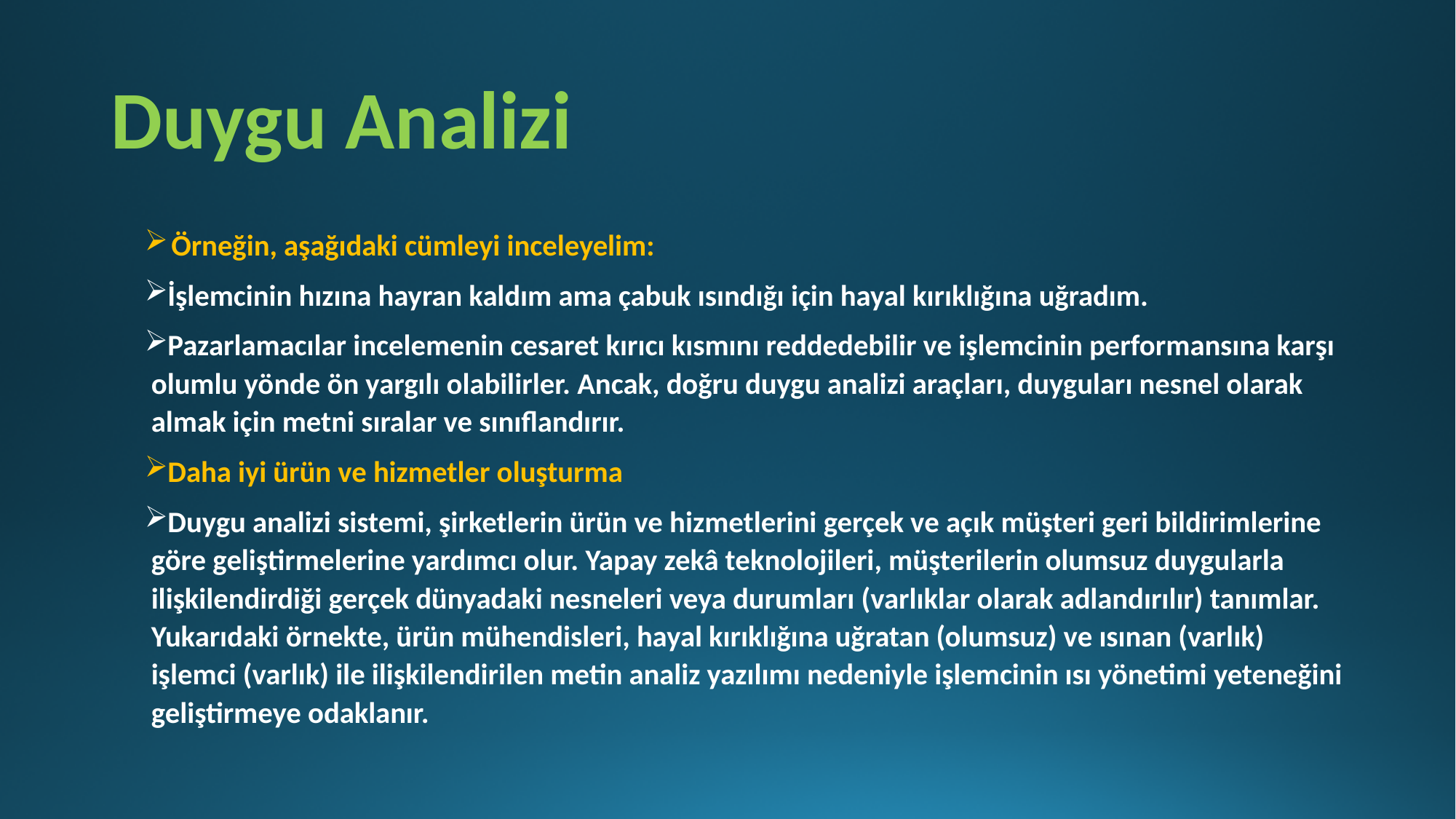

# Duygu Analizi
Örneğin, aşağıdaki cümleyi inceleyelim:
İşlemcinin hızına hayran kaldım ama çabuk ısındığı için hayal kırıklığına uğradım.
Pazarlamacılar incelemenin cesaret kırıcı kısmını reddedebilir ve işlemcinin performansına karşı olumlu yönde ön yargılı olabilirler. Ancak, doğru duygu analizi araçları, duyguları nesnel olarak almak için metni sıralar ve sınıflandırır.
Daha iyi ürün ve hizmetler oluşturma
Duygu analizi sistemi, şirketlerin ürün ve hizmetlerini gerçek ve açık müşteri geri bildirimlerine göre geliştirmelerine yardımcı olur. Yapay zekâ teknolojileri, müşterilerin olumsuz duygularla ilişkilendirdiği gerçek dünyadaki nesneleri veya durumları (varlıklar olarak adlandırılır) tanımlar. Yukarıdaki örnekte, ürün mühendisleri, hayal kırıklığına uğratan (olumsuz) ve ısınan (varlık) işlemci (varlık) ile ilişkilendirilen metin analiz yazılımı nedeniyle işlemcinin ısı yönetimi yeteneğini geliştirmeye odaklanır.